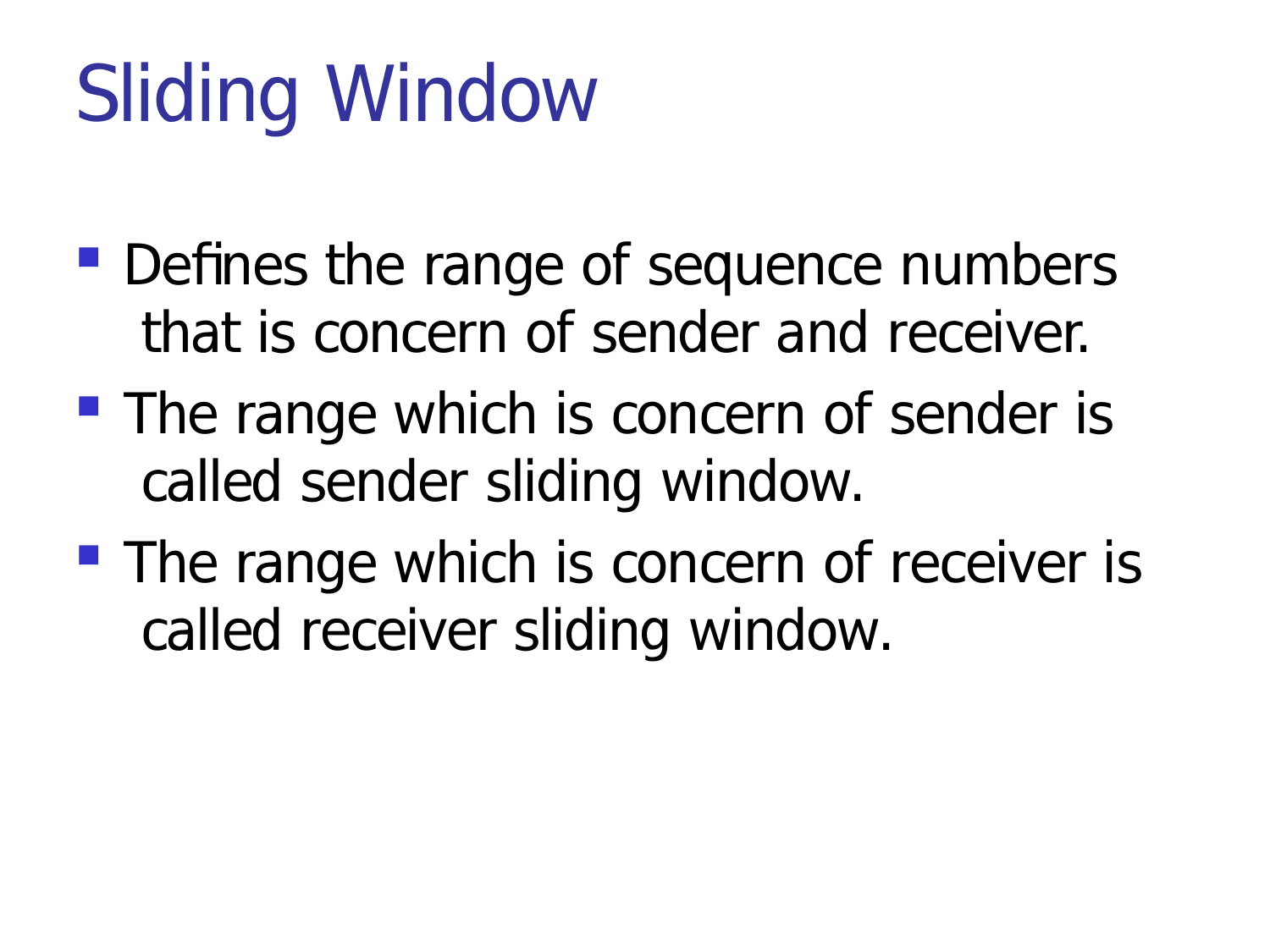

# Sliding Window
Defines the range of sequence numbers  that is concern of sender and receiver.
The range which is concern of sender is  called sender sliding window.
The range which is concern of receiver is  called receiver sliding window.